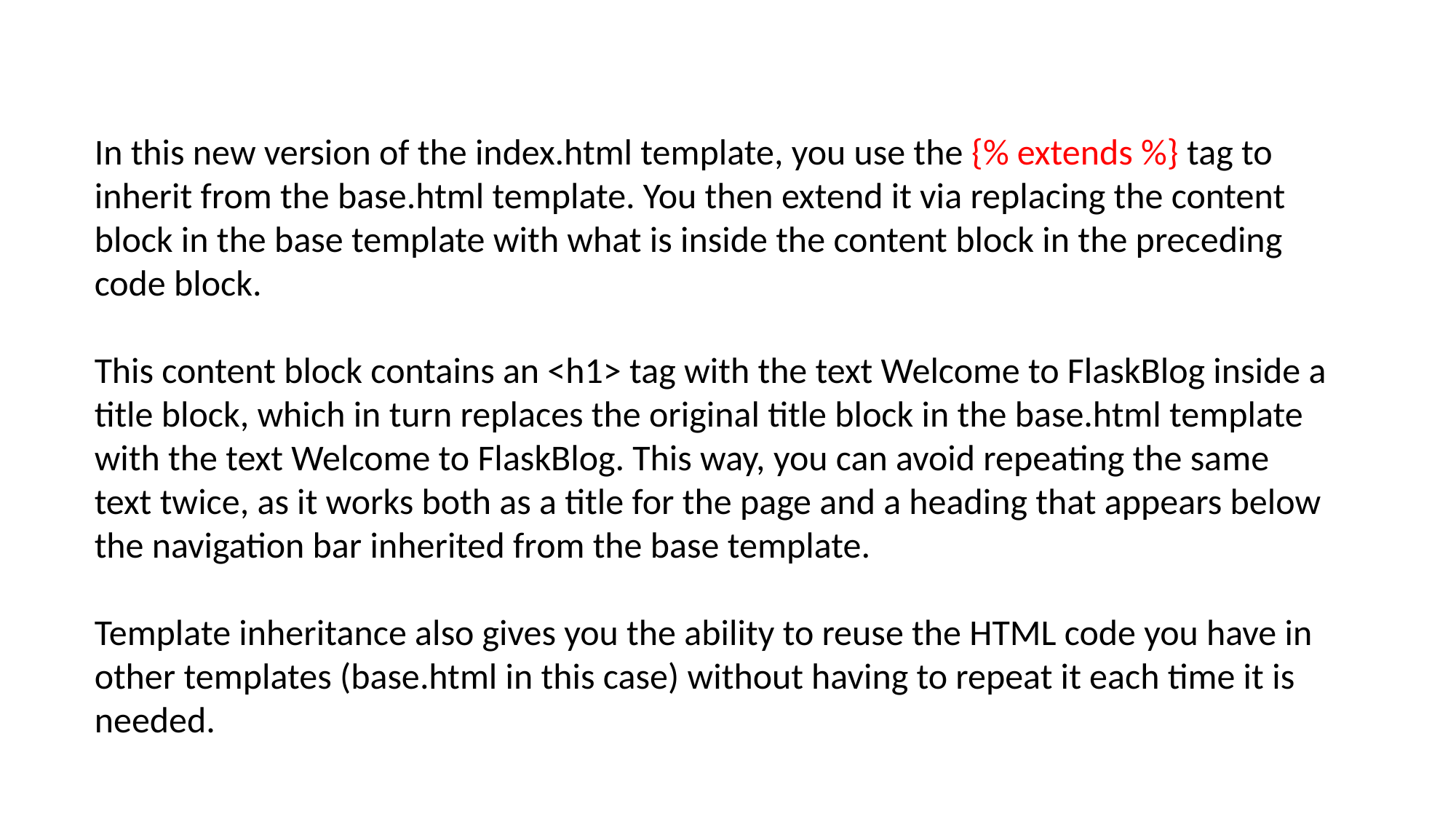

In this new version of the index.html template, you use the {% extends %} tag to inherit from the base.html template. You then extend it via replacing the content block in the base template with what is inside the content block in the preceding code block.

This content block contains an <h1> tag with the text Welcome to FlaskBlog inside a title block, which in turn replaces the original title block in the base.html template with the text Welcome to FlaskBlog. This way, you can avoid repeating the same text twice, as it works both as a title for the page and a heading that appears below the navigation bar inherited from the base template.

Template inheritance also gives you the ability to reuse the HTML code you have in other templates (base.html in this case) without having to repeat it each time it is needed.